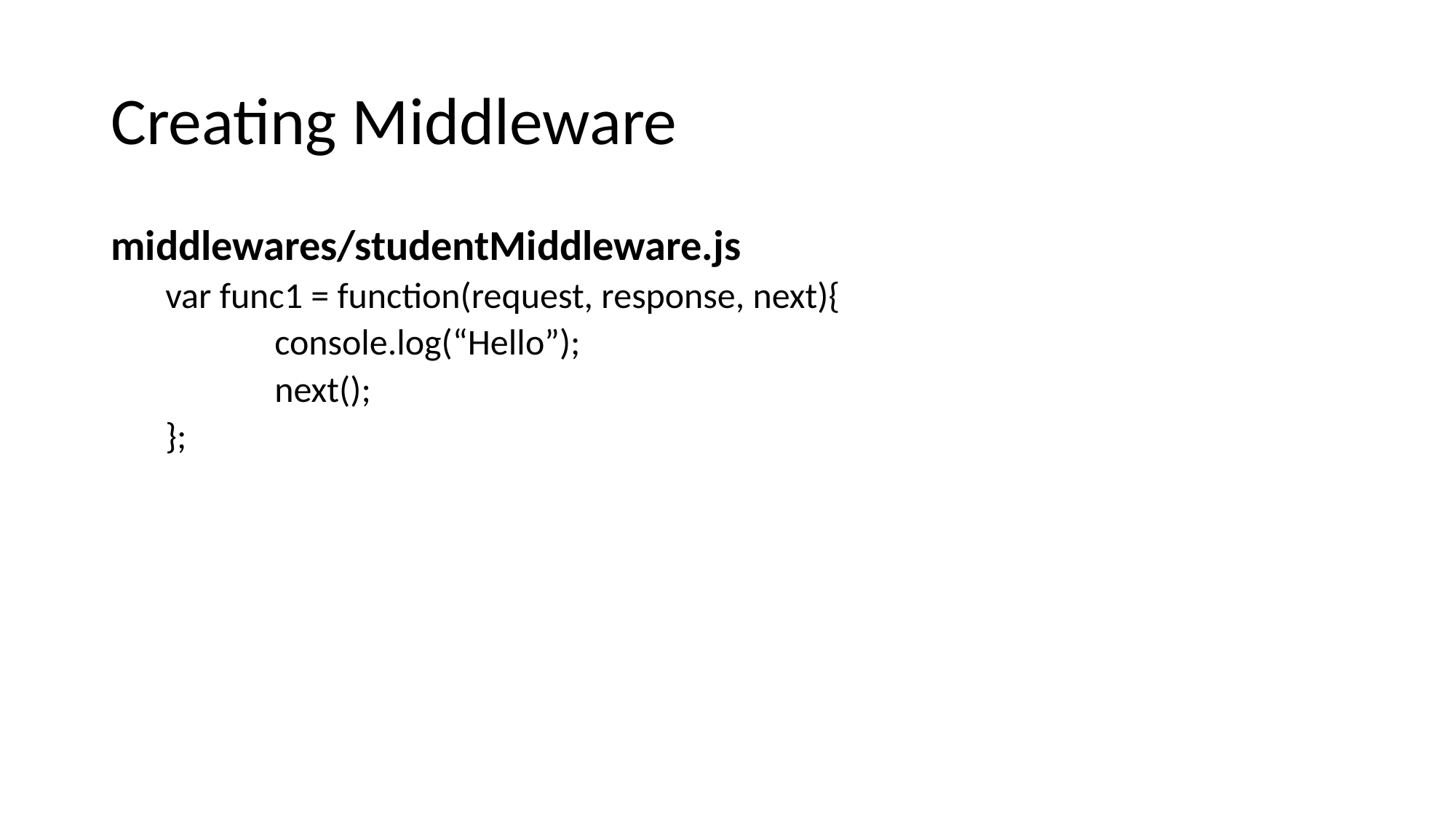

# Creating Middleware
middlewares/studentMiddleware.js
var func1 = function(request, response, next){
	console.log(“Hello”);
	next();
};